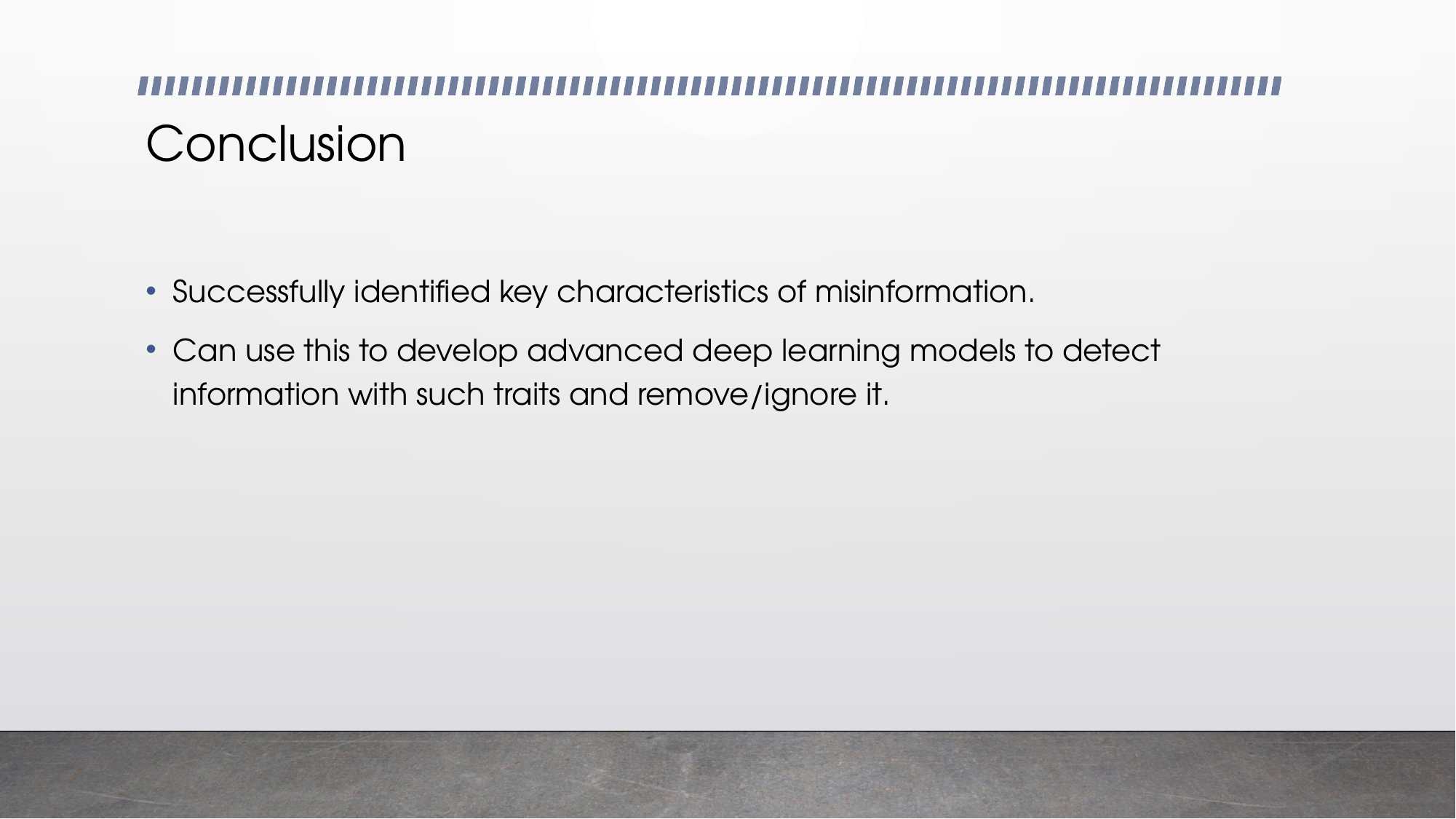

# Conclusion
Successfully identified key characteristics of misinformation.
Can use this to develop advanced deep learning models to detect information with such traits and remove/ignore it.